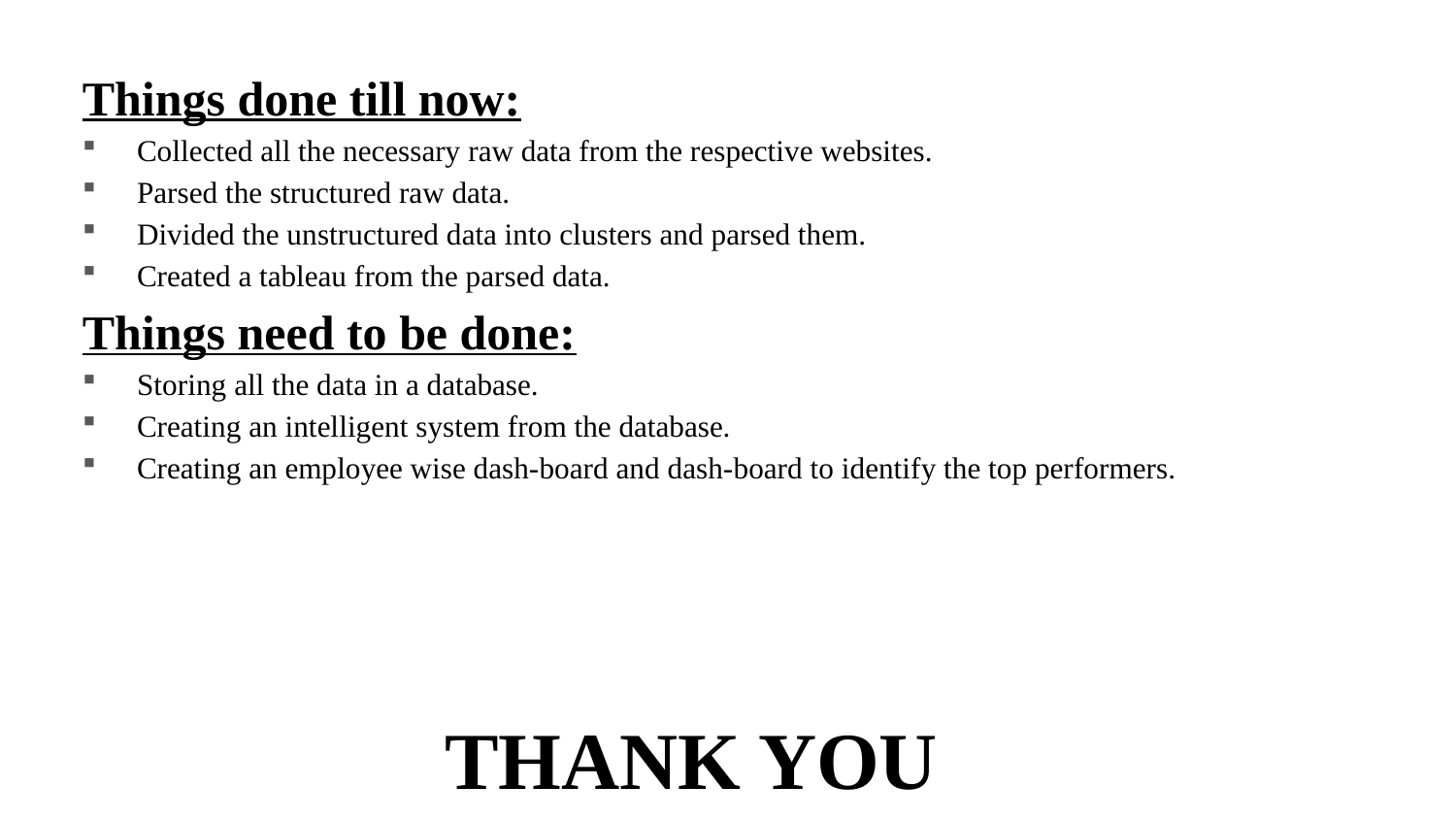

Things done till now:
Collected all the necessary raw data from the respective websites.
Parsed the structured raw data.
Divided the unstructured data into clusters and parsed them.
Created a tableau from the parsed data.
Things need to be done:
Storing all the data in a database.
Creating an intelligent system from the database.
Creating an employee wise dash-board and dash-board to identify the top performers.

                  THANK YOU